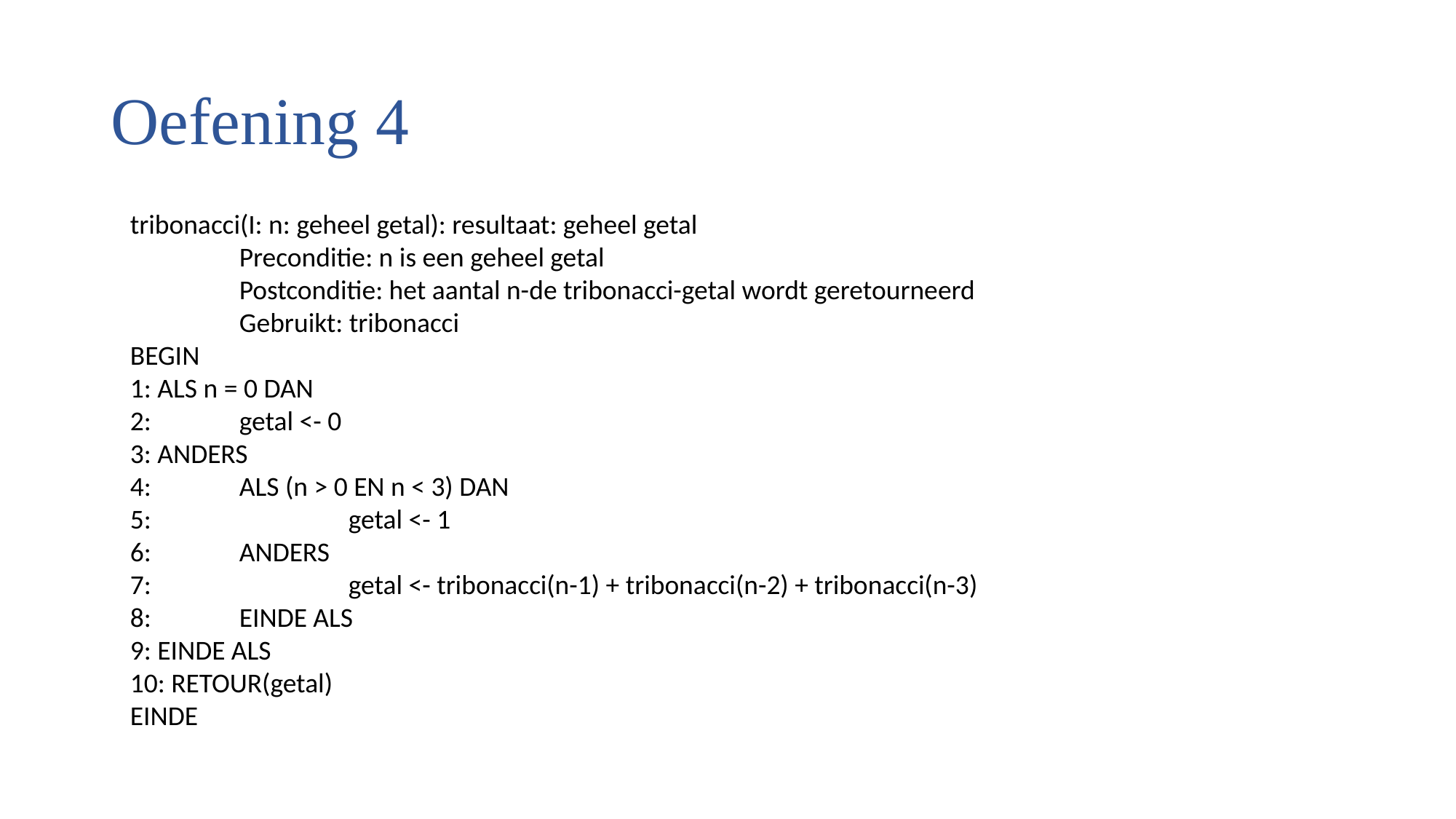

# Oefening 4

tribonacci(I: n: geheel getal): resultaat: geheel getal
	Preconditie: n is een geheel getal
	Postconditie: het aantal n-de tribonacci-getal wordt geretourneerd
	Gebruikt: tribonacci
BEGIN
1: ALS n = 0 DAN
2: 	getal <- 0
3: ANDERS
4: 	ALS (n > 0 EN n < 3) DAN
5: 		getal <- 1
6: 	ANDERS
7: 		getal <- tribonacci(n-1) + tribonacci(n-2) + tribonacci(n-3)
8:	EINDE ALS
9: EINDE ALS
10: RETOUR(getal)
EINDE